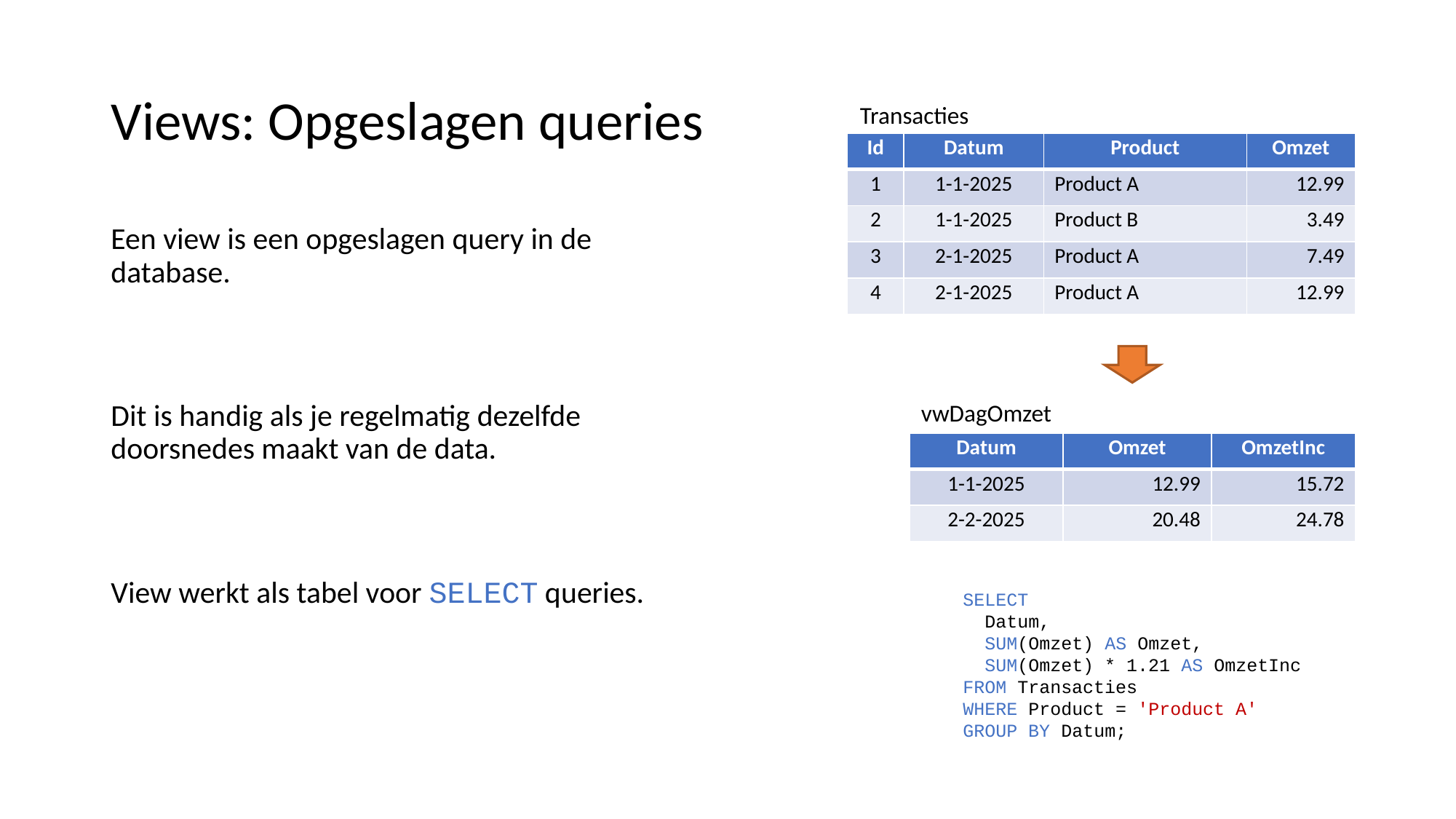

# Views: Opgeslagen queries
Transacties
| Id | Datum | Product | Omzet |
| --- | --- | --- | --- |
| 1 | 1-1-2025 | Product A | 12.99 |
| 2 | 1-1-2025 | Product B | 3.49 |
| 3 | 2-1-2025 | Product A | 7.49 |
| 4 | 2-1-2025 | Product A | 12.99 |
Een view is een opgeslagen query in de database.

Dit is handig als je regelmatig dezelfde doorsnedes maakt van de data.

View werkt als tabel voor SELECT queries.

vwDagOmzet
| Datum | Omzet | OmzetInc |
| --- | --- | --- |
| 1-1-2025 | 12.99 | 15.72 |
| 2-2-2025 | 20.48 | 24.78 |
SELECT
  Datum,
  SUM(Omzet) AS Omzet,
  SUM(Omzet) * 1.21 AS OmzetInc
FROM Transacties
WHERE Product = 'Product A'
GROUP BY Datum;